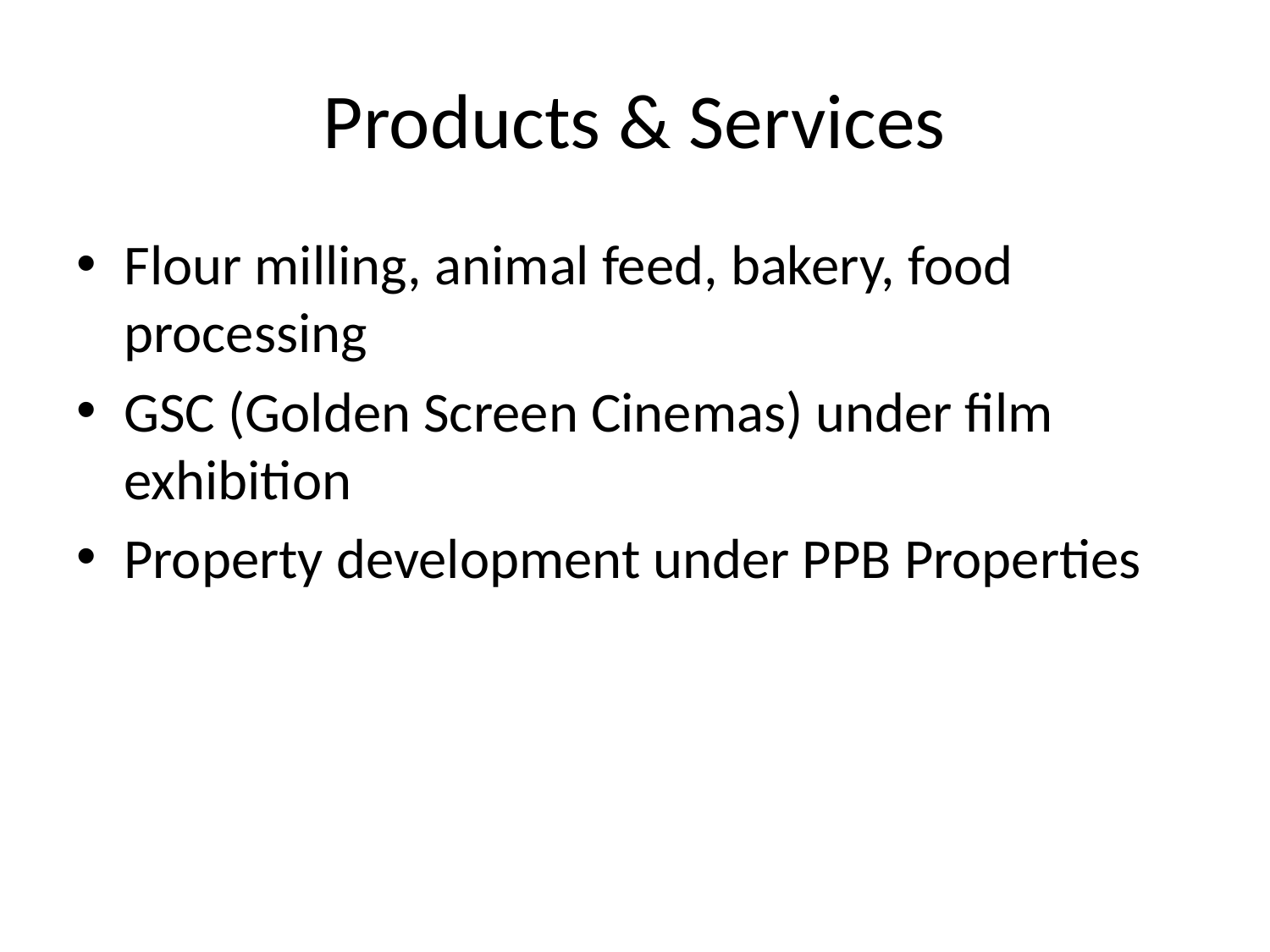

# Products & Services
Flour milling, animal feed, bakery, food processing
GSC (Golden Screen Cinemas) under film exhibition
Property development under PPB Properties